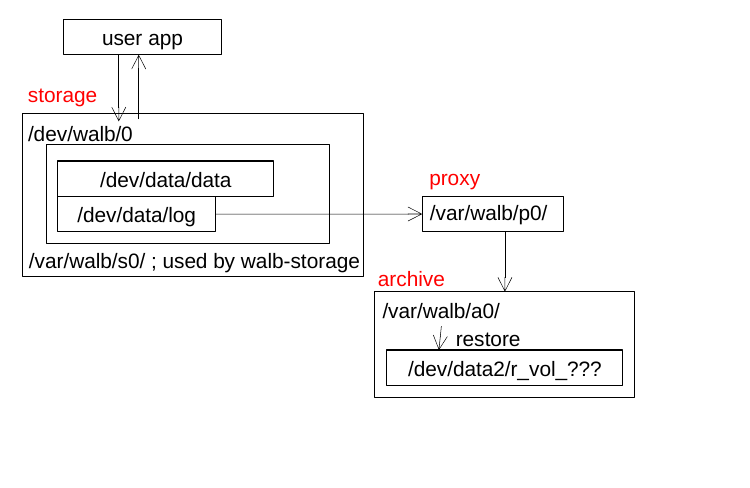

user app
storage

/dev/walb/0

/dev/data/data
/dev/data/log
proxy
/var/walb/p0/

/var/walb/s0/ ; used by walb-storage
archive

/var/walb/a0/
restore
/dev/data2/r_vol_???